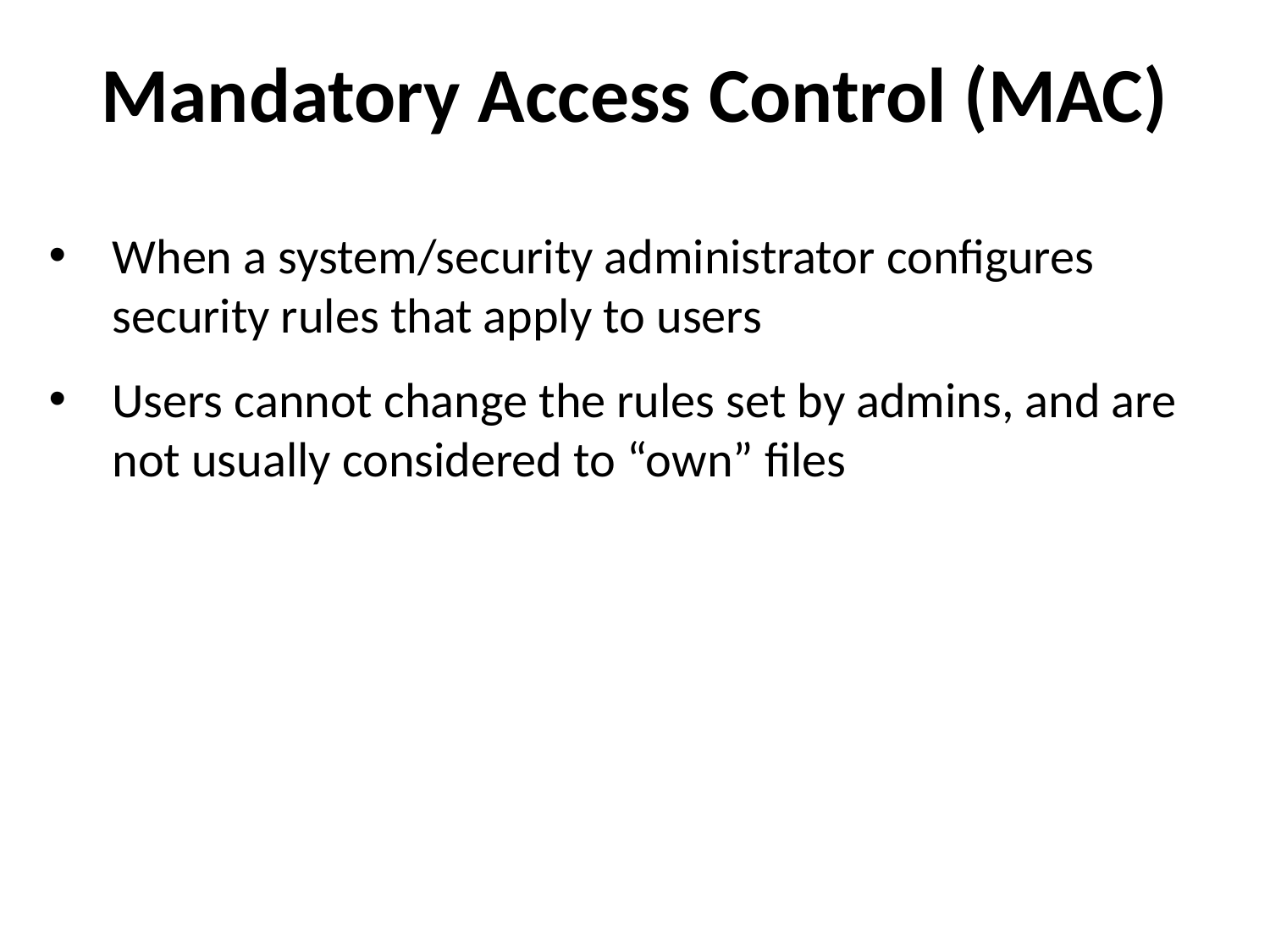

Mandatory Access Control (MAC)

When a system/security administrator configures security rules that apply to users

Users cannot change the rules set by admins, and are not usually considered to “own” files